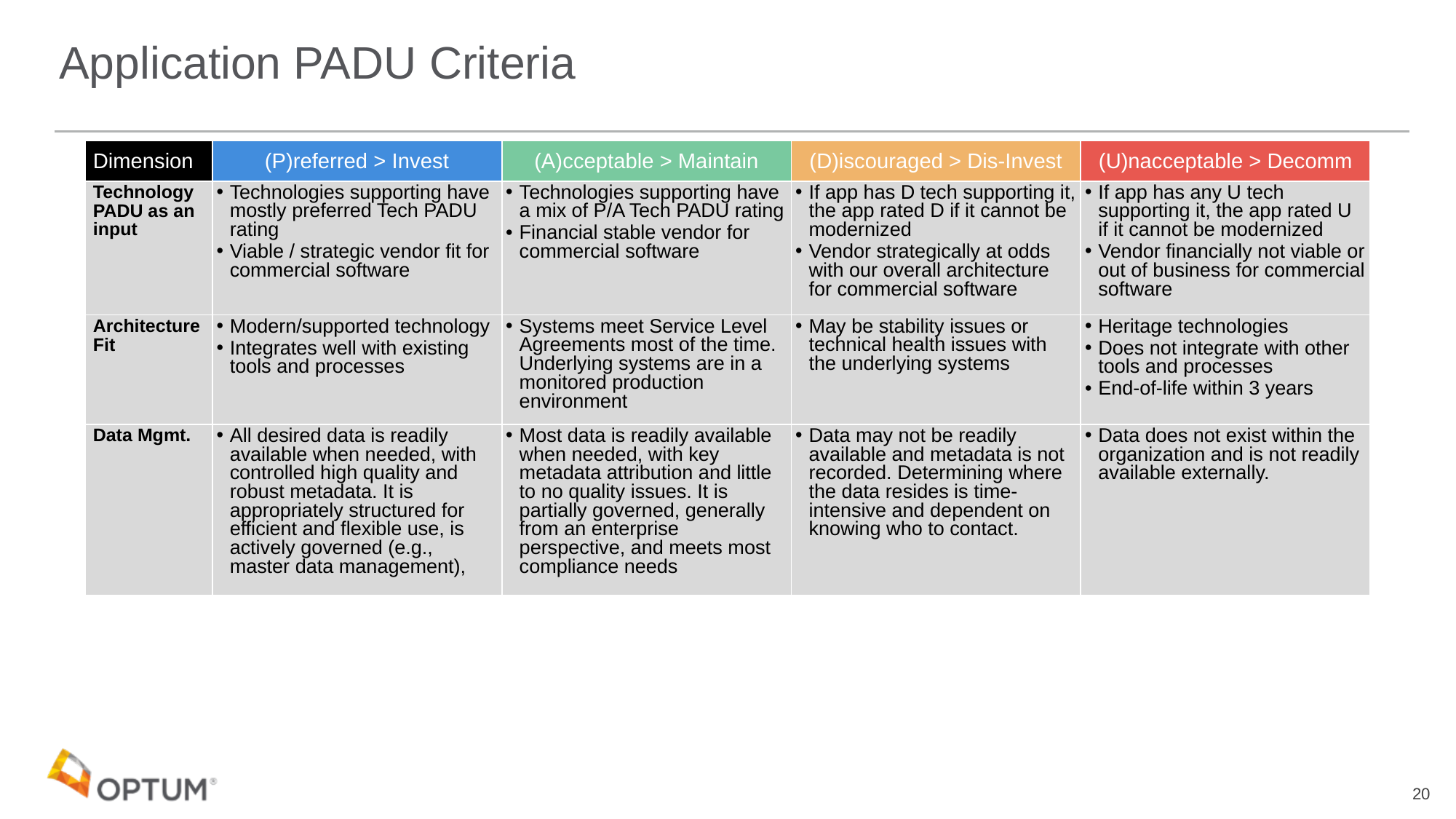

# Application PADU Criteria
| Dimension | (P)referred > Invest | (A)cceptable > Maintain | (D)iscouraged > Dis-Invest | (U)nacceptable > Decomm |
| --- | --- | --- | --- | --- |
| Technology PADU as an input | Technologies supporting have mostly preferred Tech PADU rating Viable / strategic vendor fit for commercial software | Technologies supporting have a mix of P/A Tech PADU rating Financial stable vendor for commercial software | If app has D tech supporting it, the app rated D if it cannot be modernized Vendor strategically at odds with our overall architecture for commercial software | If app has any U tech supporting it, the app rated U if it cannot be modernized Vendor financially not viable or out of business for commercial software |
| Architecture Fit | Modern/supported technology Integrates well with existing tools and processes | Systems meet Service Level Agreements most of the time. Underlying systems are in a monitored production environment | May be stability issues or technical health issues with the underlying systems | Heritage technologies Does not integrate with other tools and processes End-of-life within 3 years |
| Data Mgmt. | All desired data is readily available when needed, with controlled high quality and robust metadata. It is appropriately structured for efficient and flexible use, is actively governed (e.g., master data management), | Most data is readily available when needed, with key metadata attribution and little to no quality issues. It is partially governed, generally from an enterprise perspective, and meets most compliance needs | Data may not be readily available and metadata is not recorded. Determining where the data resides is time-intensive and dependent on knowing who to contact. | Data does not exist within the organization and is not readily available externally. |
20